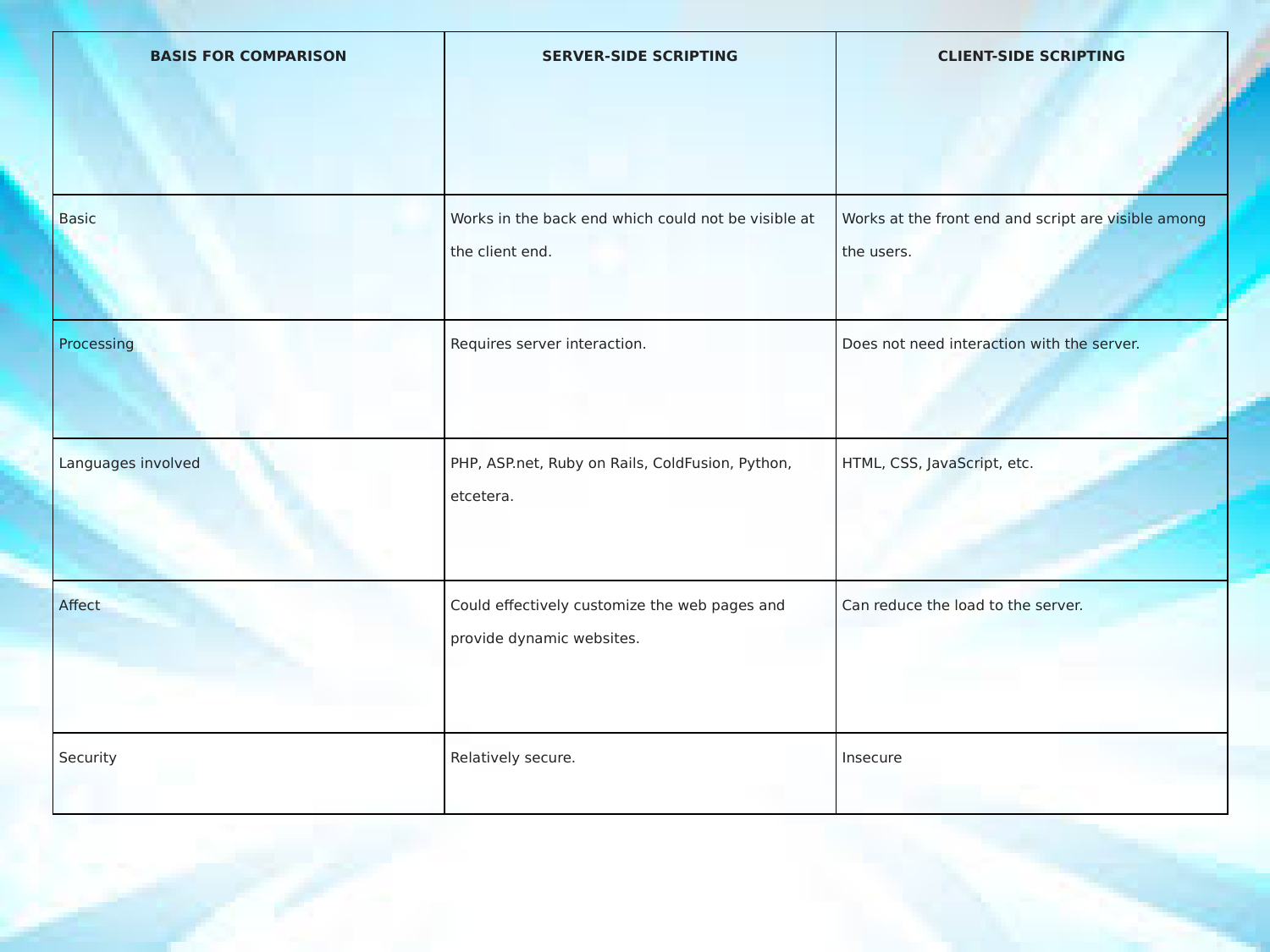

| BASIS FOR COMPARISON | SERVER-SIDE SCRIPTING | CLIENT-SIDE SCRIPTING |
| --- | --- | --- |
| Basic | Works in the back end which could not be visible at the client end. | Works at the front end and script are visible among the users. |
| Processing | Requires server interaction. | Does not need interaction with the server. |
| Languages involved | PHP, ASP.net, Ruby on Rails, ColdFusion, Python, etcetera. | HTML, CSS, JavaScript, etc. |
| Affect | Could effectively customize the web pages and provide dynamic websites. | Can reduce the load to the server. |
| Security | Relatively secure. | Insecure |